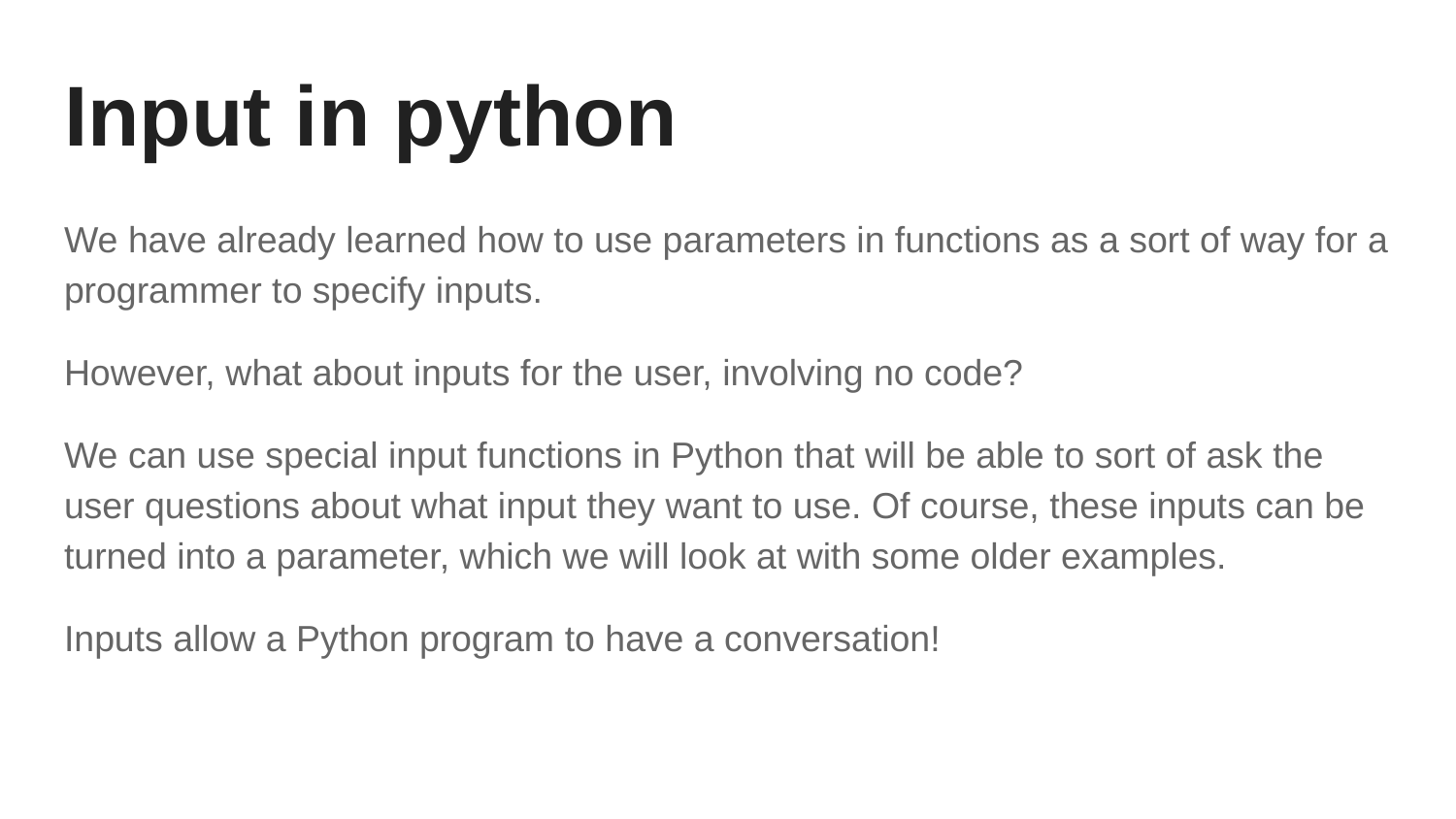

# Input in python
We have already learned how to use parameters in functions as a sort of way for a programmer to specify inputs.
However, what about inputs for the user, involving no code?
We can use special input functions in Python that will be able to sort of ask the user questions about what input they want to use. Of course, these inputs can be turned into a parameter, which we will look at with some older examples.
Inputs allow a Python program to have a conversation!